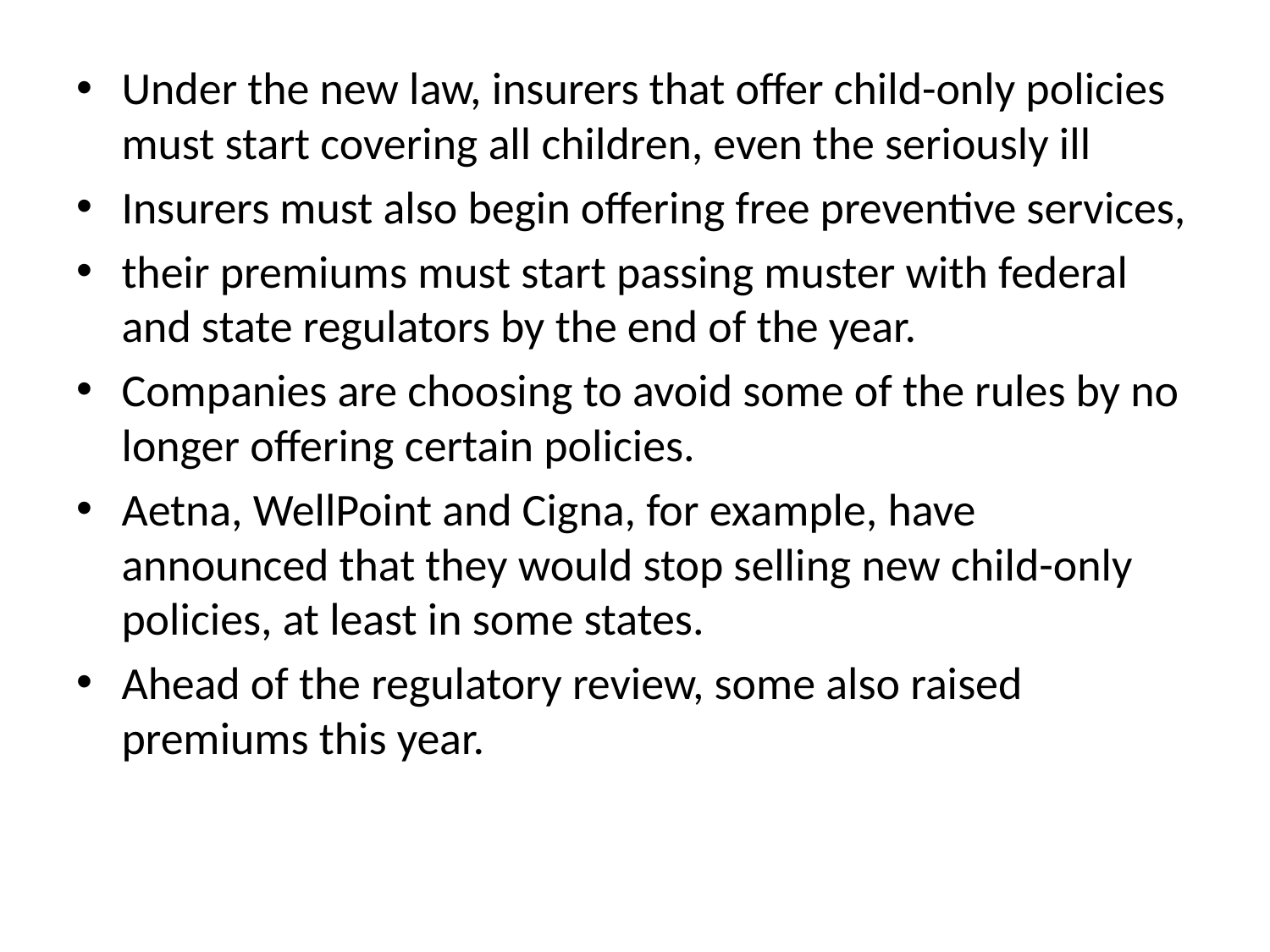

Under the new law, insurers that offer child-only policies must start covering all children, even the seriously ill
Insurers must also begin offering free preventive services,
their premiums must start passing muster with federal and state regulators by the end of the year.
Companies are choosing to avoid some of the rules by no longer offering certain policies.
Aetna, WellPoint and Cigna, for example, have announced that they would stop selling new child-only policies, at least in some states.
Ahead of the regulatory review, some also raised premiums this year.